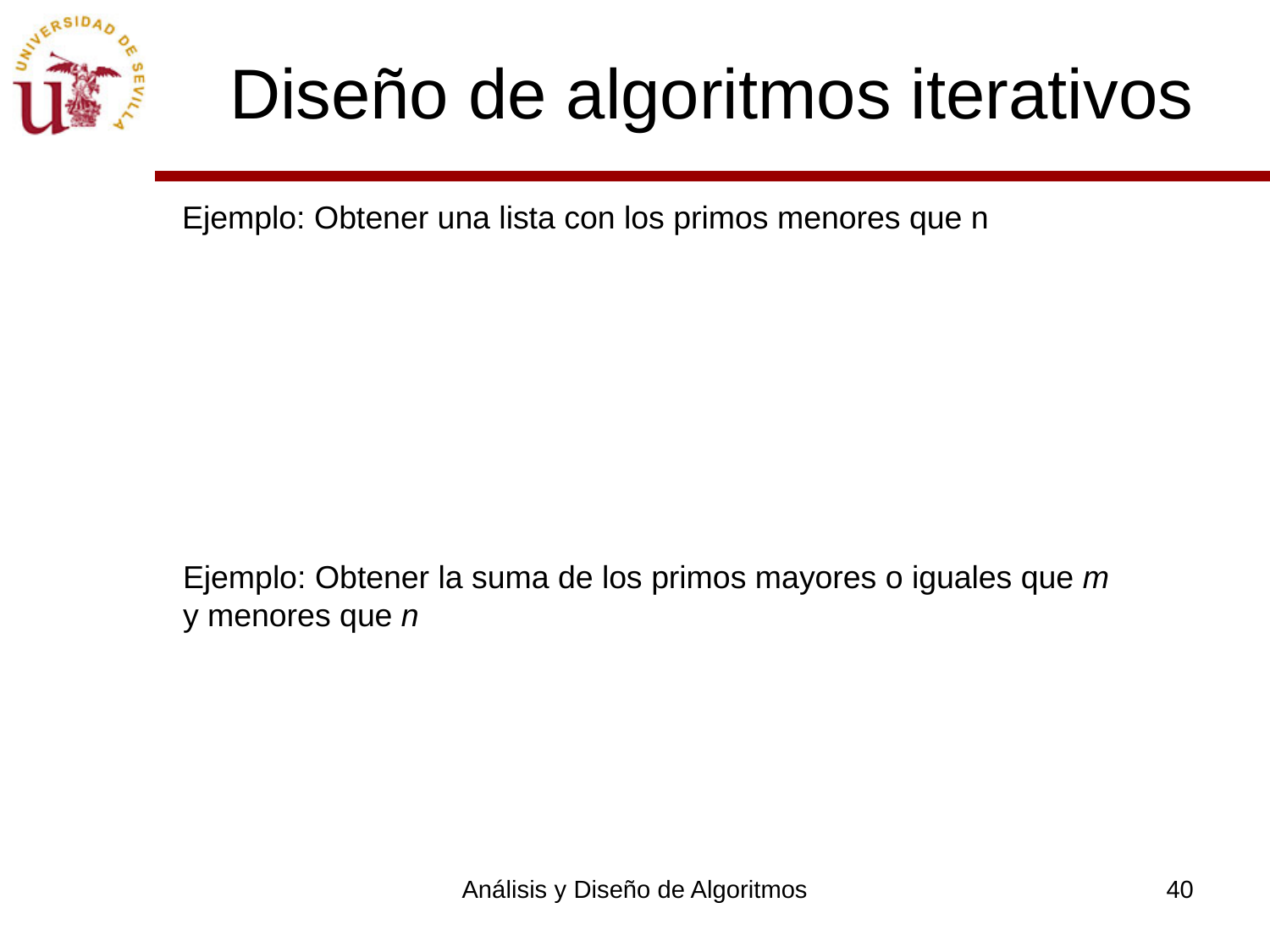

# Diseño de algoritmos iterativos
Ejemplo: Obtener una lista con los primos menores que n
Ejemplo: Obtener la suma de los primos mayores o iguales que m
y menores que n
Análisis y Diseño de Algoritmos
40